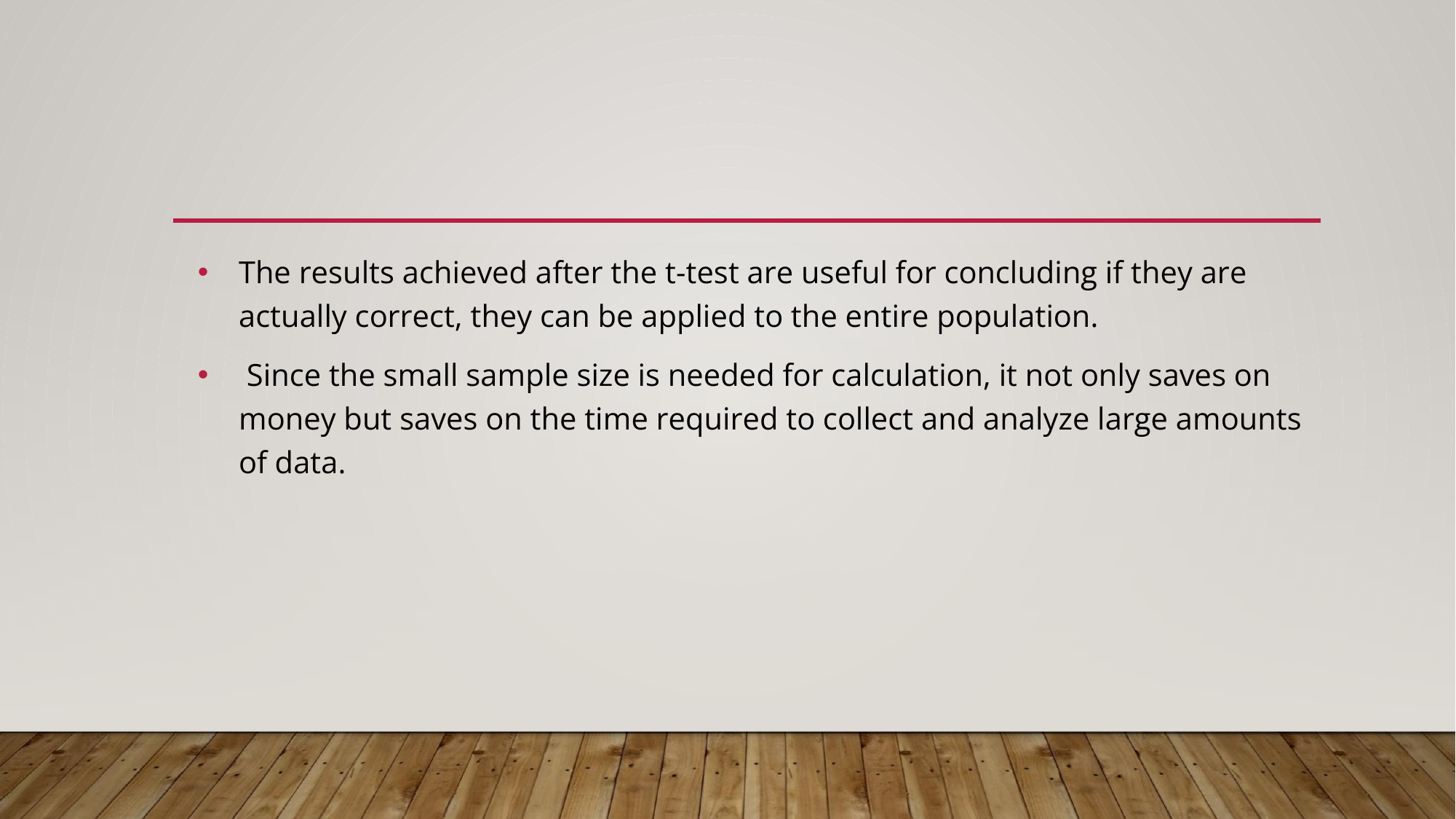

The results achieved after the t-test are useful for concluding if they are actually correct, they can be applied to the entire population.
 Since the small sample size is needed for calculation, it not only saves on money but saves on the time required to collect and analyze large amounts of data.